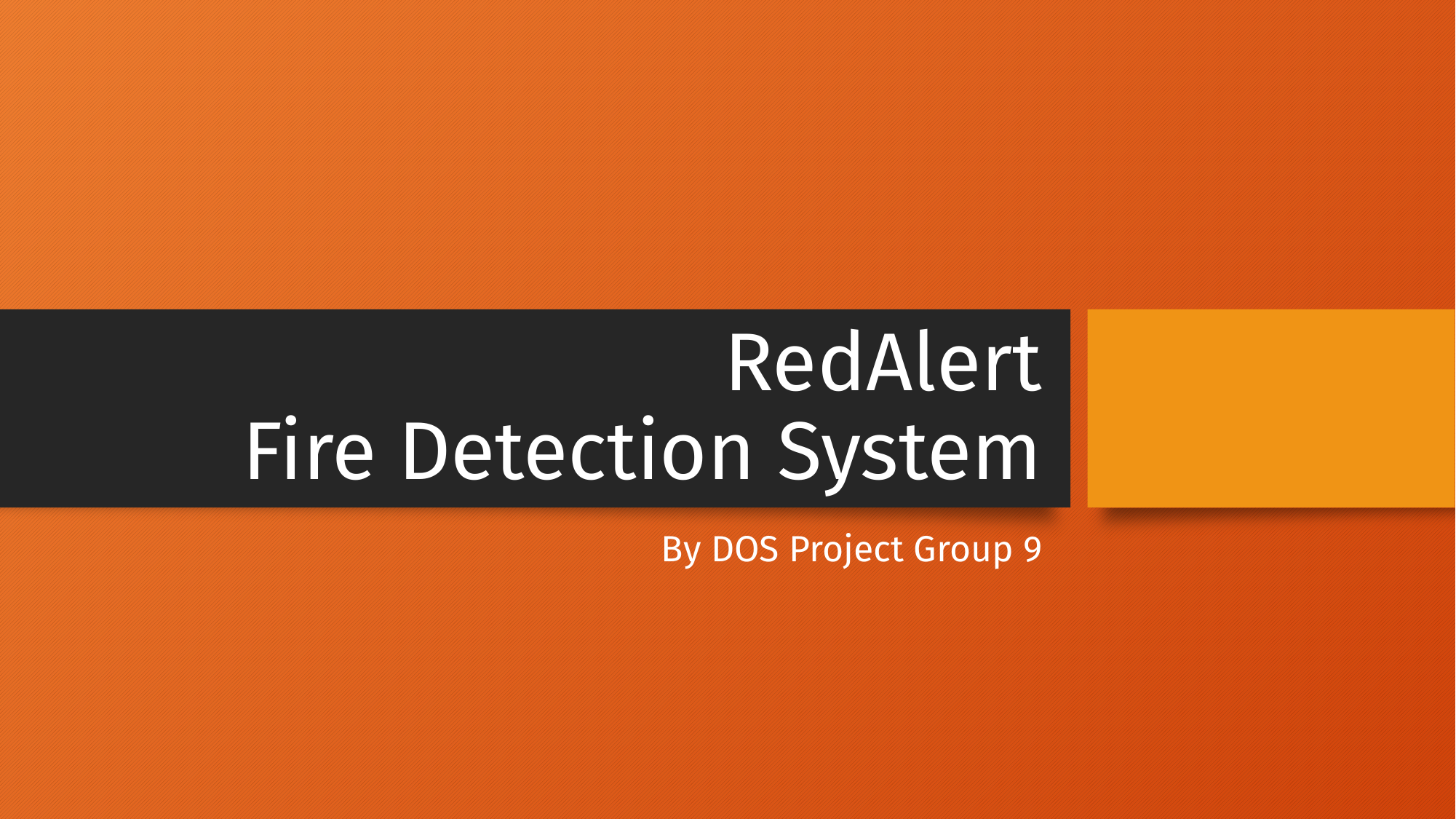

# RedAlert Fire Detection System
By DOS Project Group 9